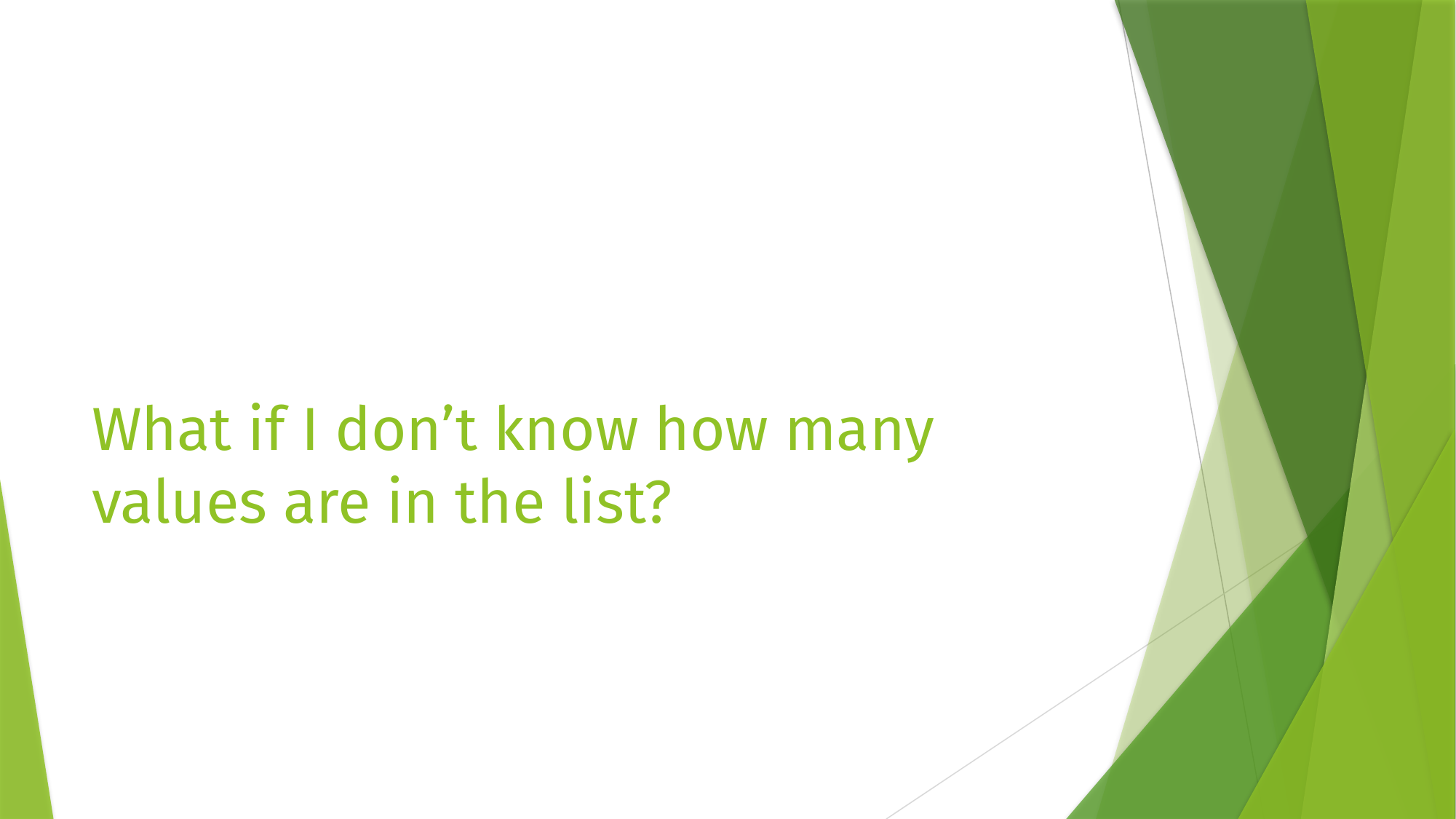

# What if I don’t know how many values are in the list?